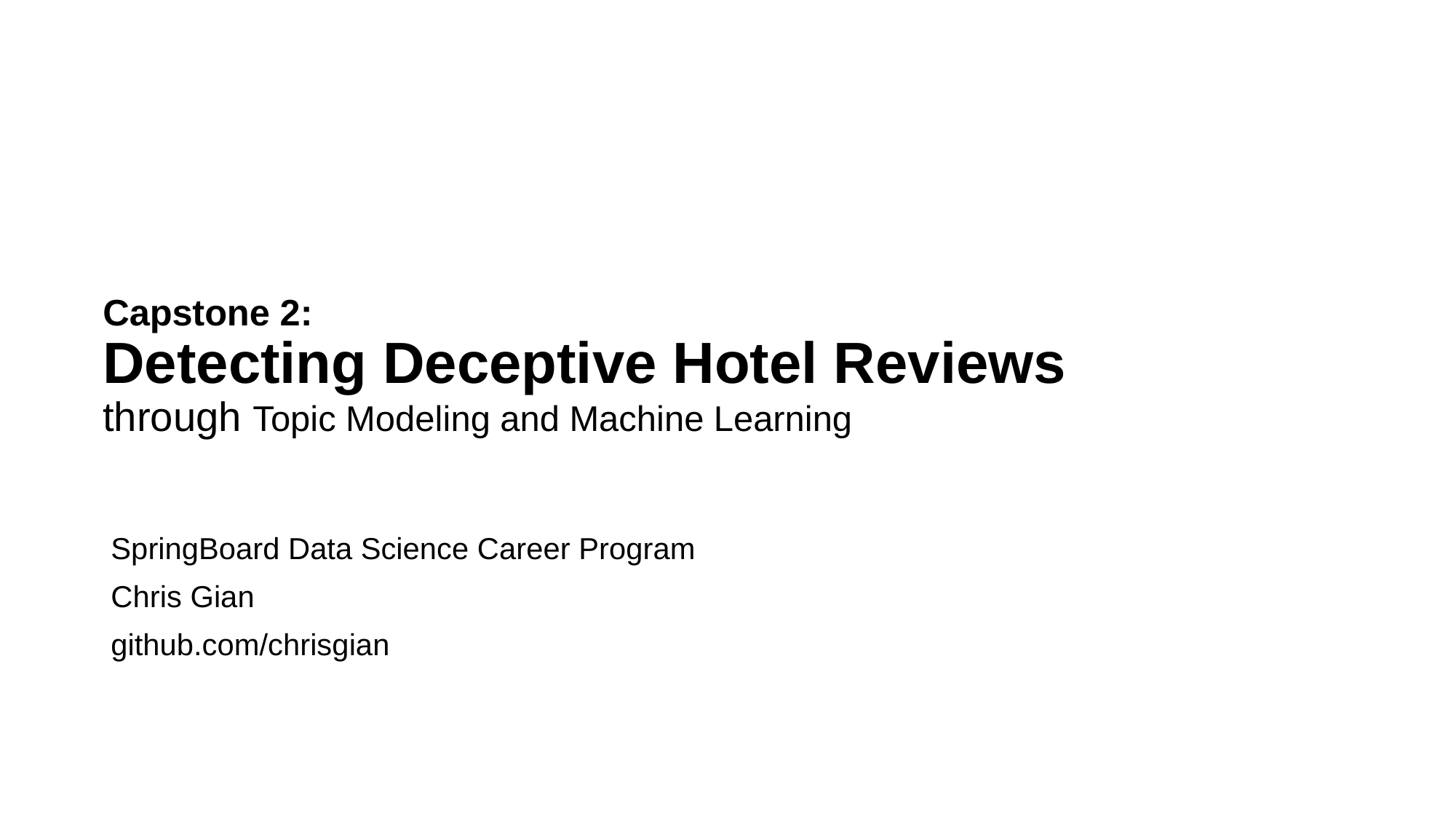

# Capstone 2: Detecting Deceptive Hotel Reviews through Topic Modeling and Machine Learning
SpringBoard Data Science Career Program
Chris Gian
github.com/chrisgian